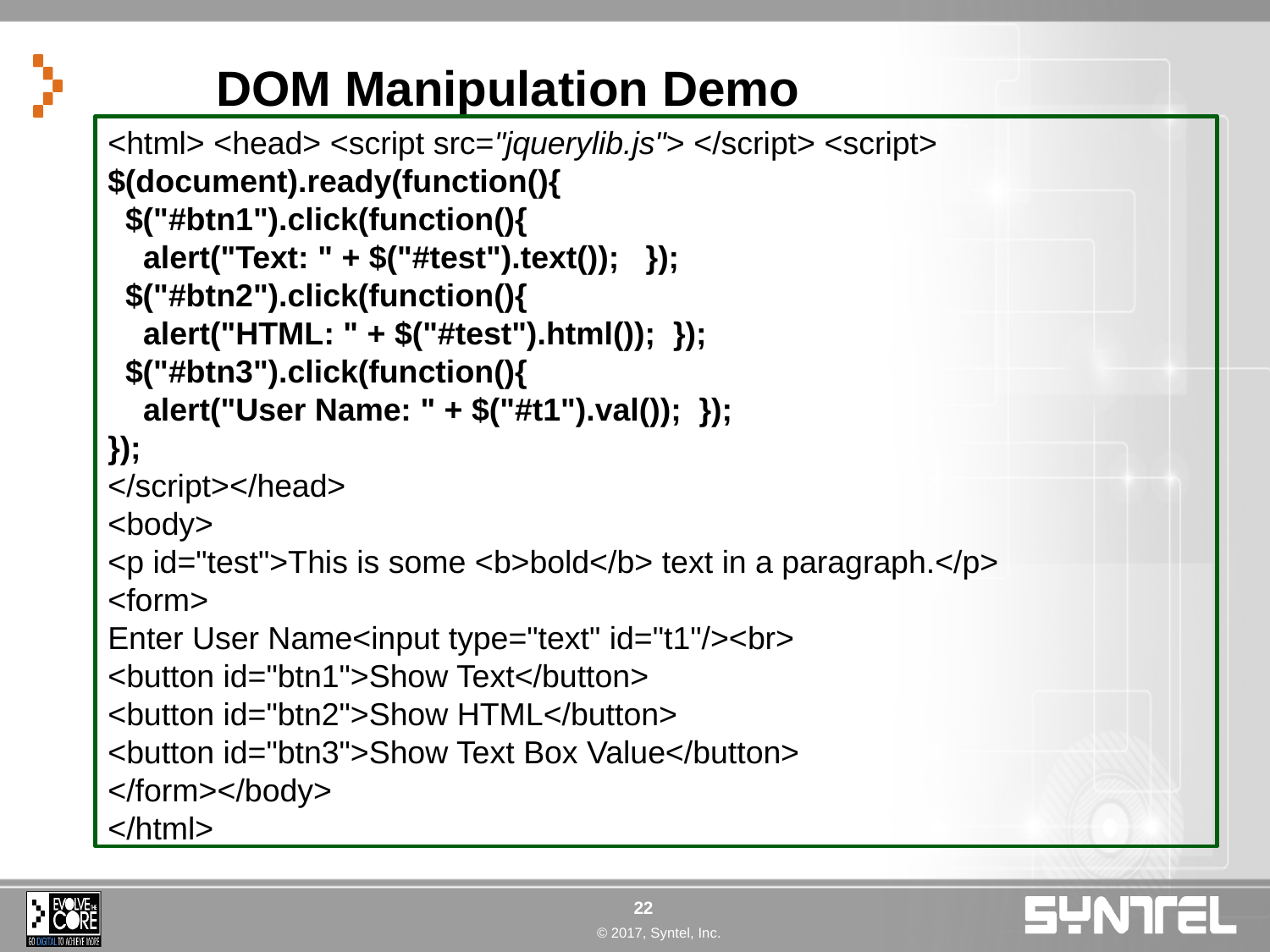

# DOM Manipulation Demo
<html> <head> <script src="jquerylib.js"> </script> <script>
$(document).ready(function(){
  $("#btn1").click(function(){
    alert("Text: " + $("#test").text());   });
  $("#btn2").click(function(){
    alert("HTML: " + $("#test").html());  });
  $("#btn3").click(function(){
    alert("User Name: " + $("#t1").val());  });
});
</script></head>
<body>
<p id="test">This is some <b>bold</b> text in a paragraph.</p>
<form>
Enter User Name<input type="text" id="t1"/><br>
<button id="btn1">Show Text</button>
<button id="btn2">Show HTML</button>
<button id="btn3">Show Text Box Value</button>
</form></body>
</html>